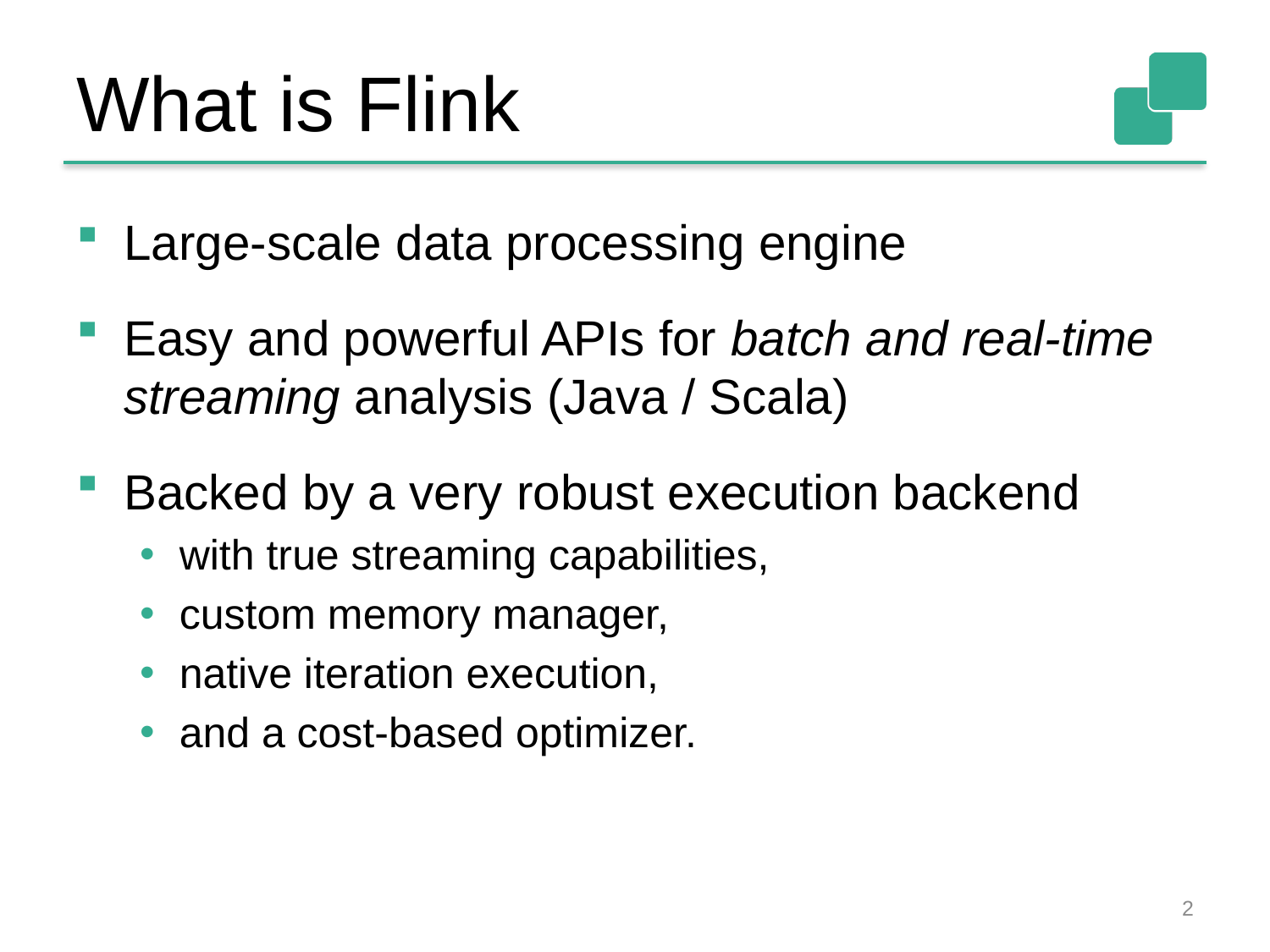

# What is Flink
Large-scale data processing engine

Easy and powerful APIs for batch and real-time streaming analysis (Java / Scala)

Backed by a very robust execution backend
with true streaming capabilities,
custom memory manager,
native iteration execution,
and a cost-based optimizer.
2